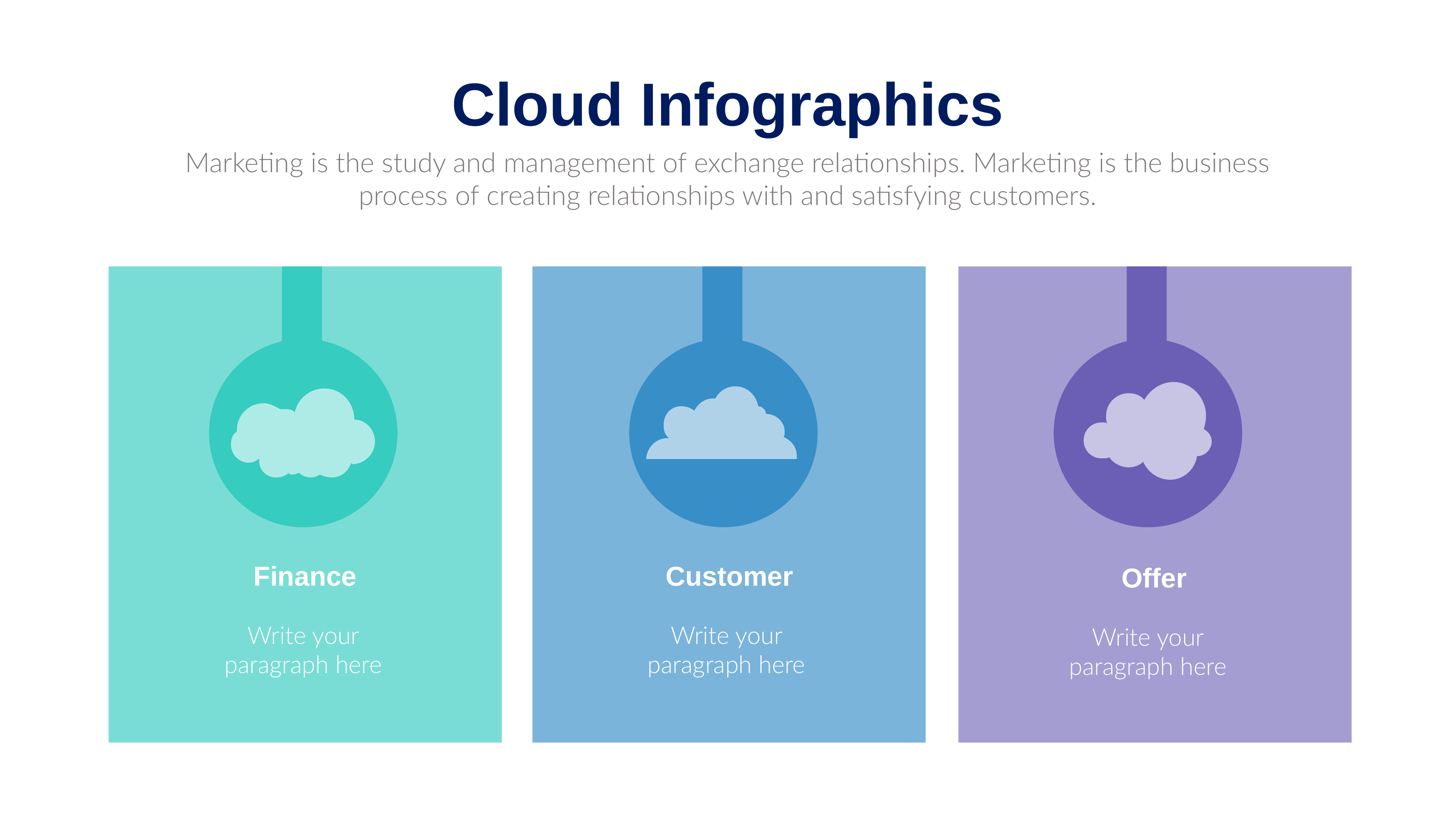

Cloud Infographics
Marketing is the study and management of exchange relationships. Marketing is the business process of creating relationships with and satisfying customers.

Finance
Customer
Offer
Write your paragraph here
Write your paragraph here
Write your paragraph here